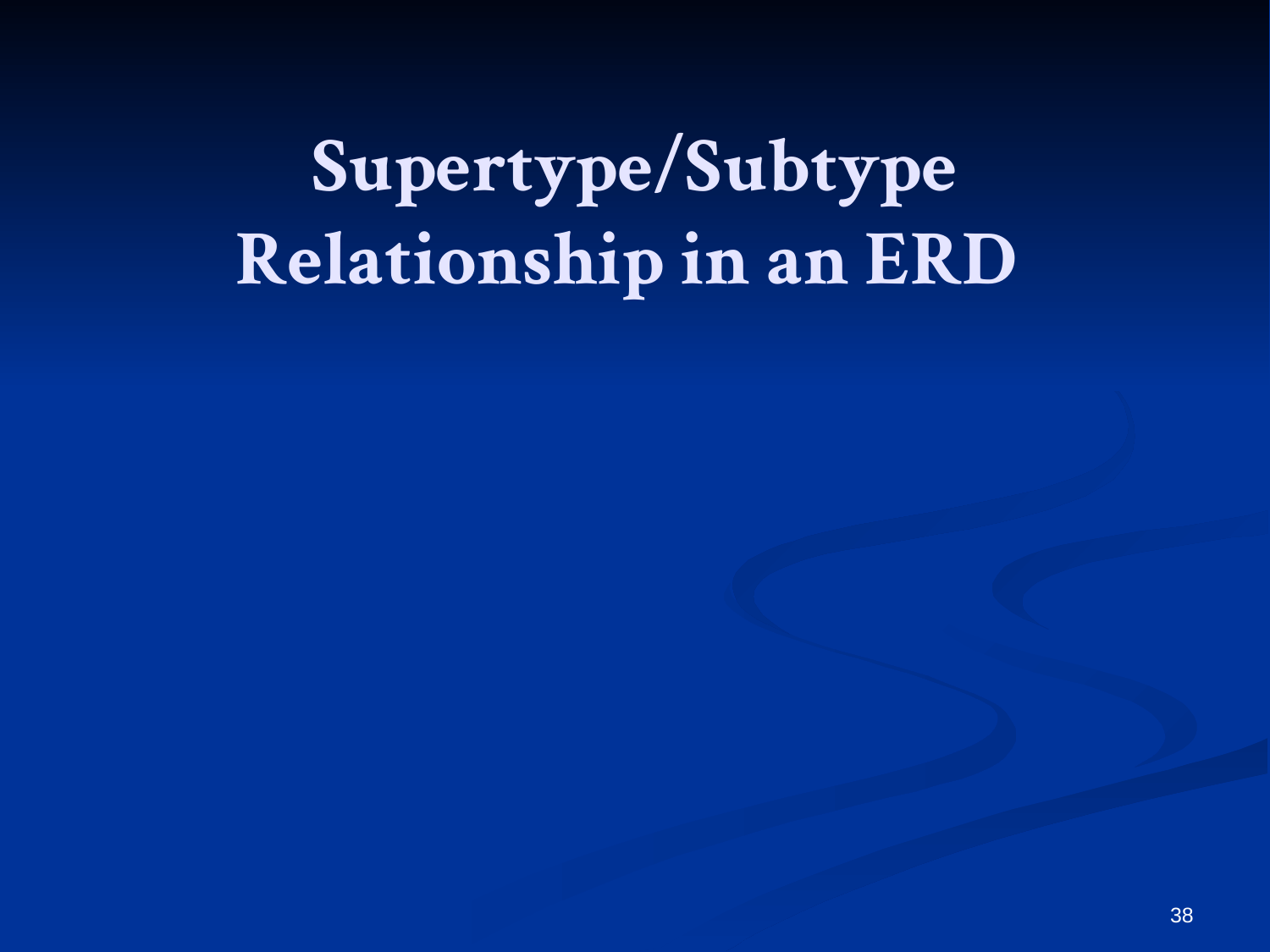

# Supertype/Subtype Relationship in an ERD
38